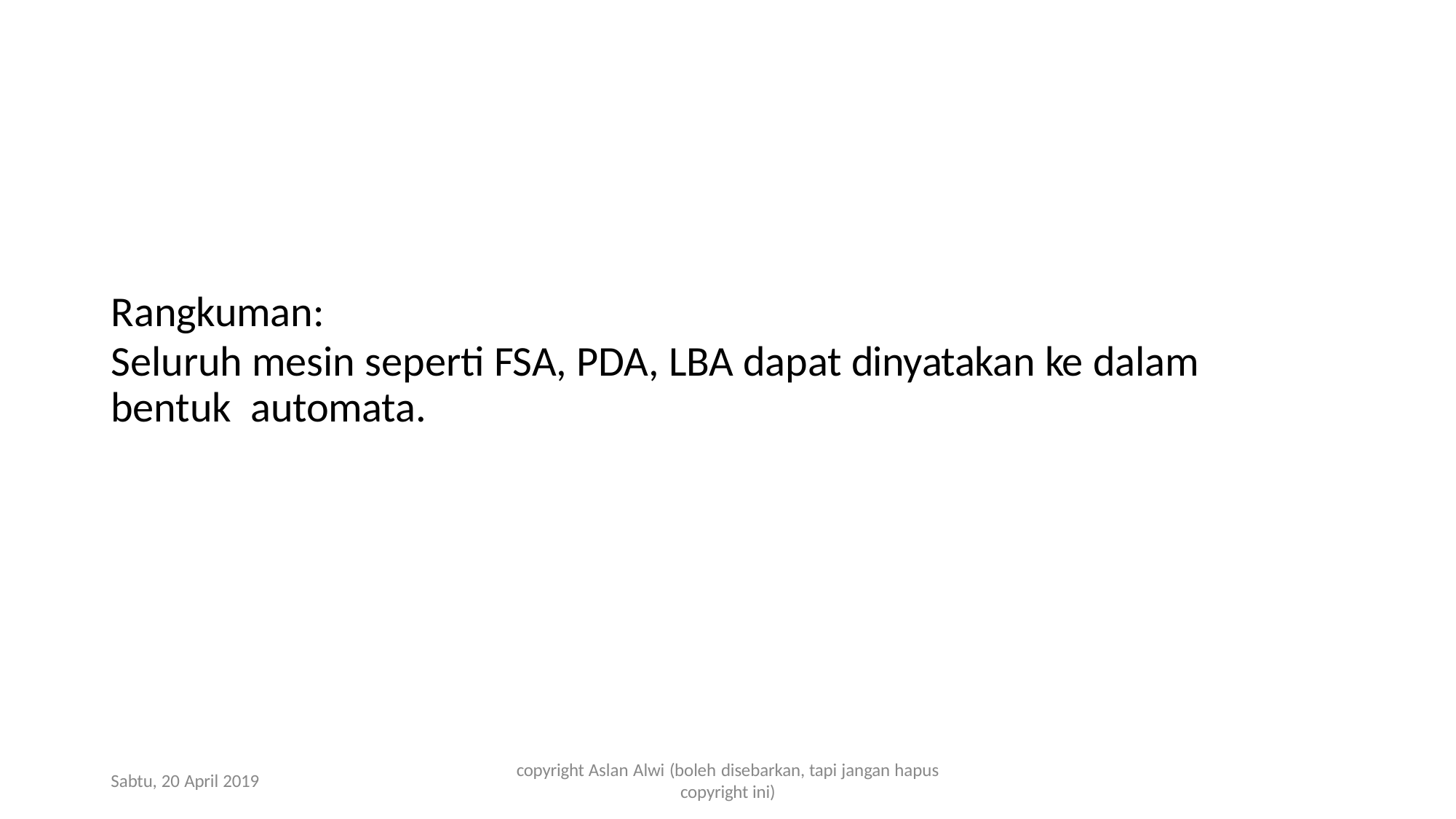

# Rangkuman:
Seluruh mesin seperti FSA, PDA, LBA dapat dinyatakan ke dalam bentuk  automata.
copyright Aslan Alwi (boleh disebarkan, tapi jangan hapus
copyright ini)
Sabtu, 20 April 2019